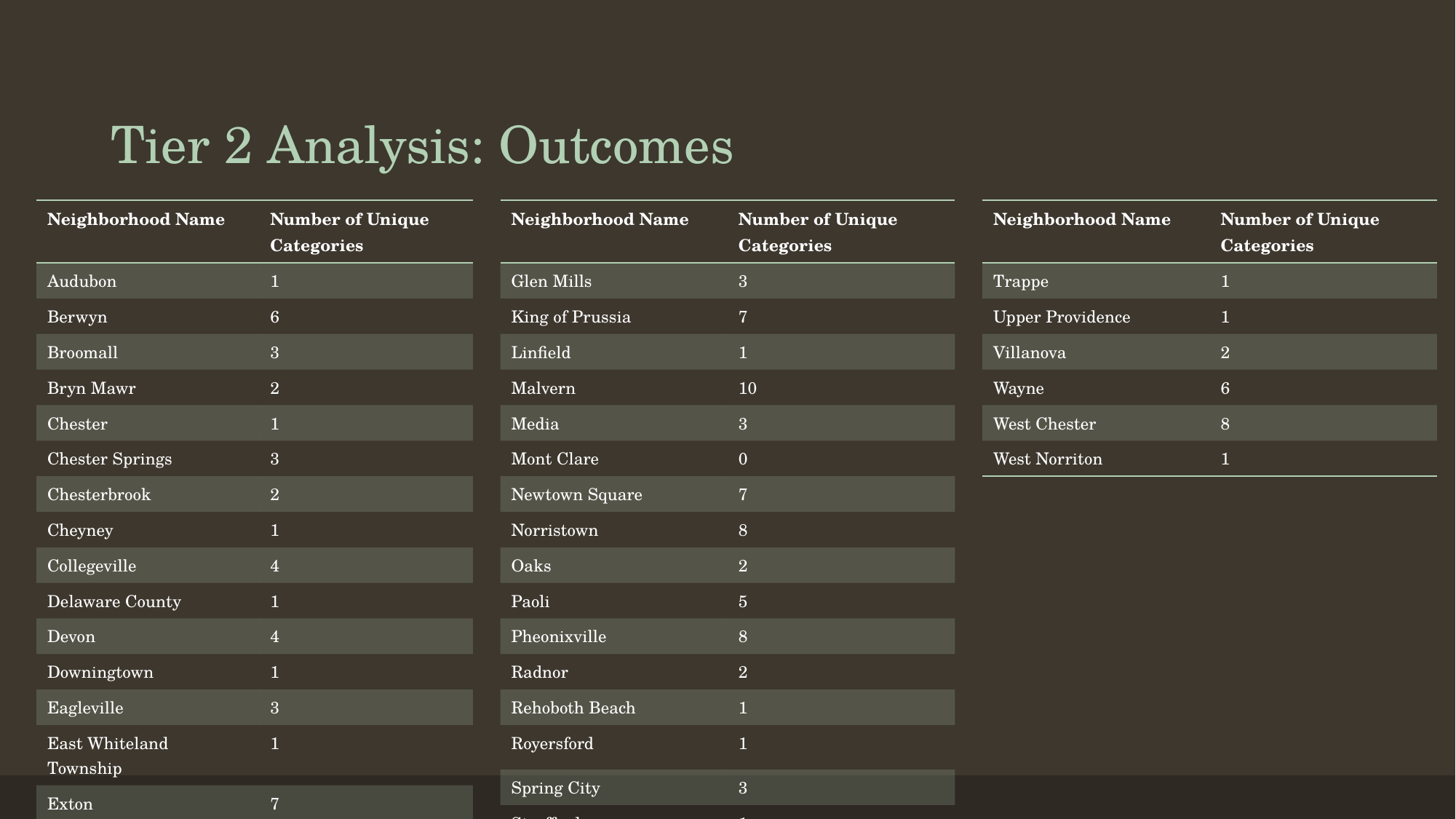

# Tier 2 Analysis: Outcomes
| Neighborhood Name | Number of Unique Categories |
| --- | --- |
| Audubon | 1 |
| Berwyn | 6 |
| Broomall | 3 |
| Bryn Mawr | 2 |
| Chester | 1 |
| Chester Springs | 3 |
| Chesterbrook | 2 |
| Cheyney | 1 |
| Collegeville | 4 |
| Delaware County | 1 |
| Devon | 4 |
| Downingtown | 1 |
| Eagleville | 3 |
| East Whiteland Township | 1 |
| Exton | 7 |
| Frazer | 1 |
| Neighborhood Name | Number of Unique Categories |
| --- | --- |
| Glen Mills | 3 |
| King of Prussia | 7 |
| Linfield | 1 |
| Malvern | 10 |
| Media | 3 |
| Mont Clare | 0 |
| Newtown Square | 7 |
| Norristown | 8 |
| Oaks | 2 |
| Paoli | 5 |
| Pheonixville | 8 |
| Radnor | 2 |
| Rehoboth Beach | 1 |
| Royersford | 1 |
| Spring City | 3 |
| Strafford | 1 |
| Neighborhood Name | Number of Unique Categories |
| --- | --- |
| Trappe | 1 |
| Upper Providence | 1 |
| Villanova | 2 |
| Wayne | 6 |
| West Chester | 8 |
| West Norriton | 1 |